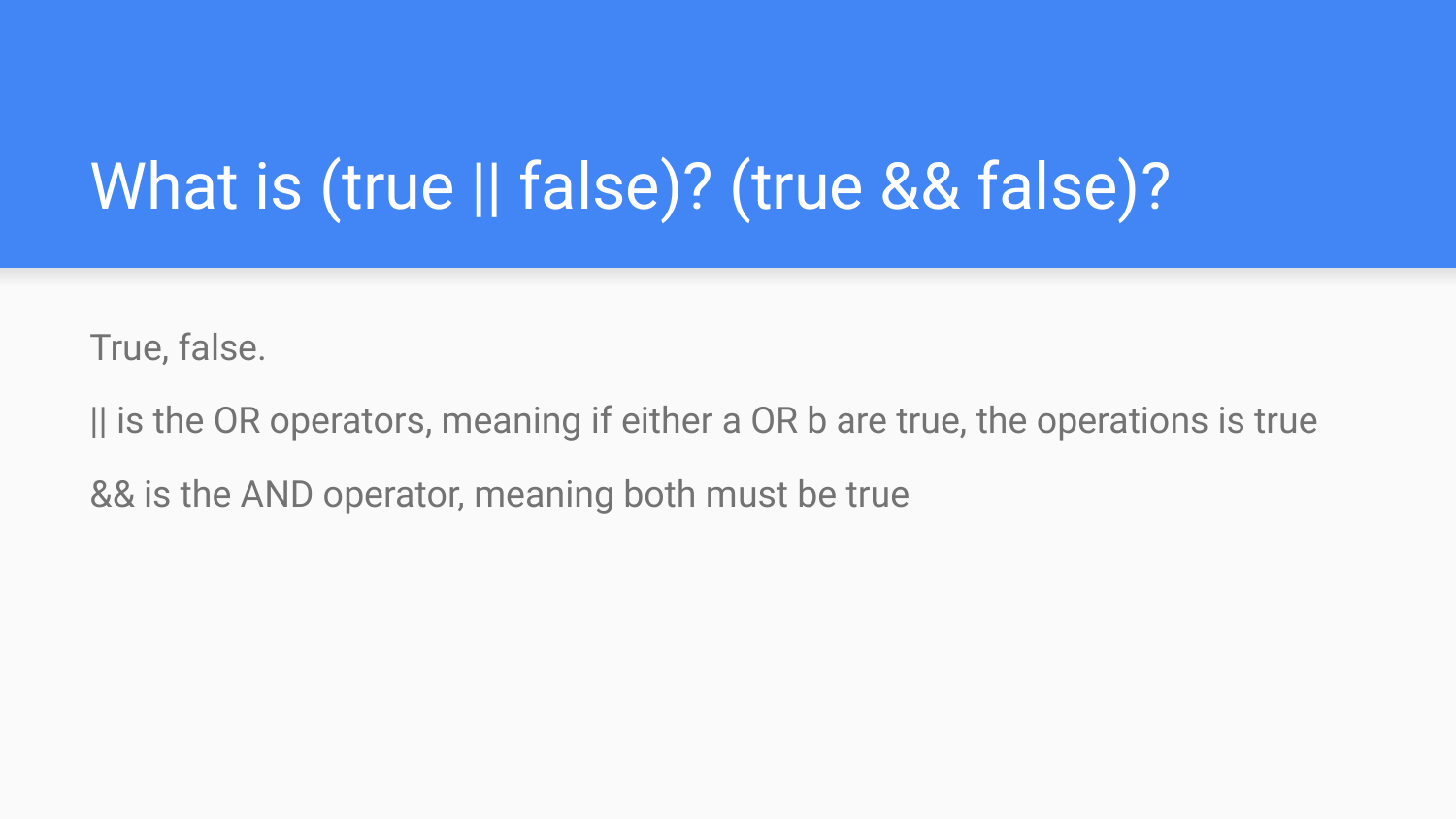

# What is (true || false)? (true && false)?
True, false.
|| is the OR operators, meaning if either a OR b are true, the operations is true
&& is the AND operator, meaning both must be true